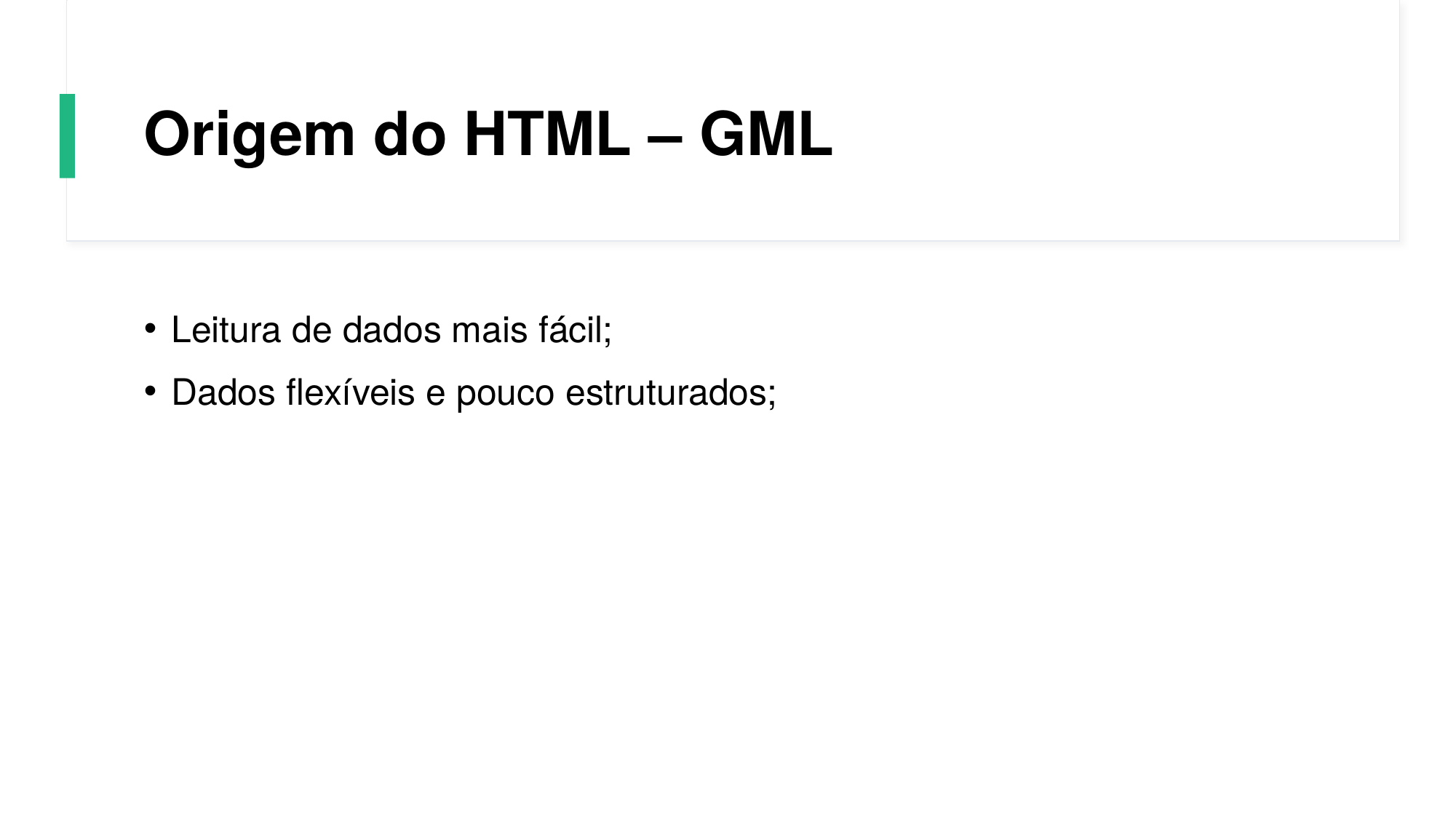

# Origem do HTML – GML
Leitura de dados mais fácil;
Dados flexíveis e pouco estruturados;